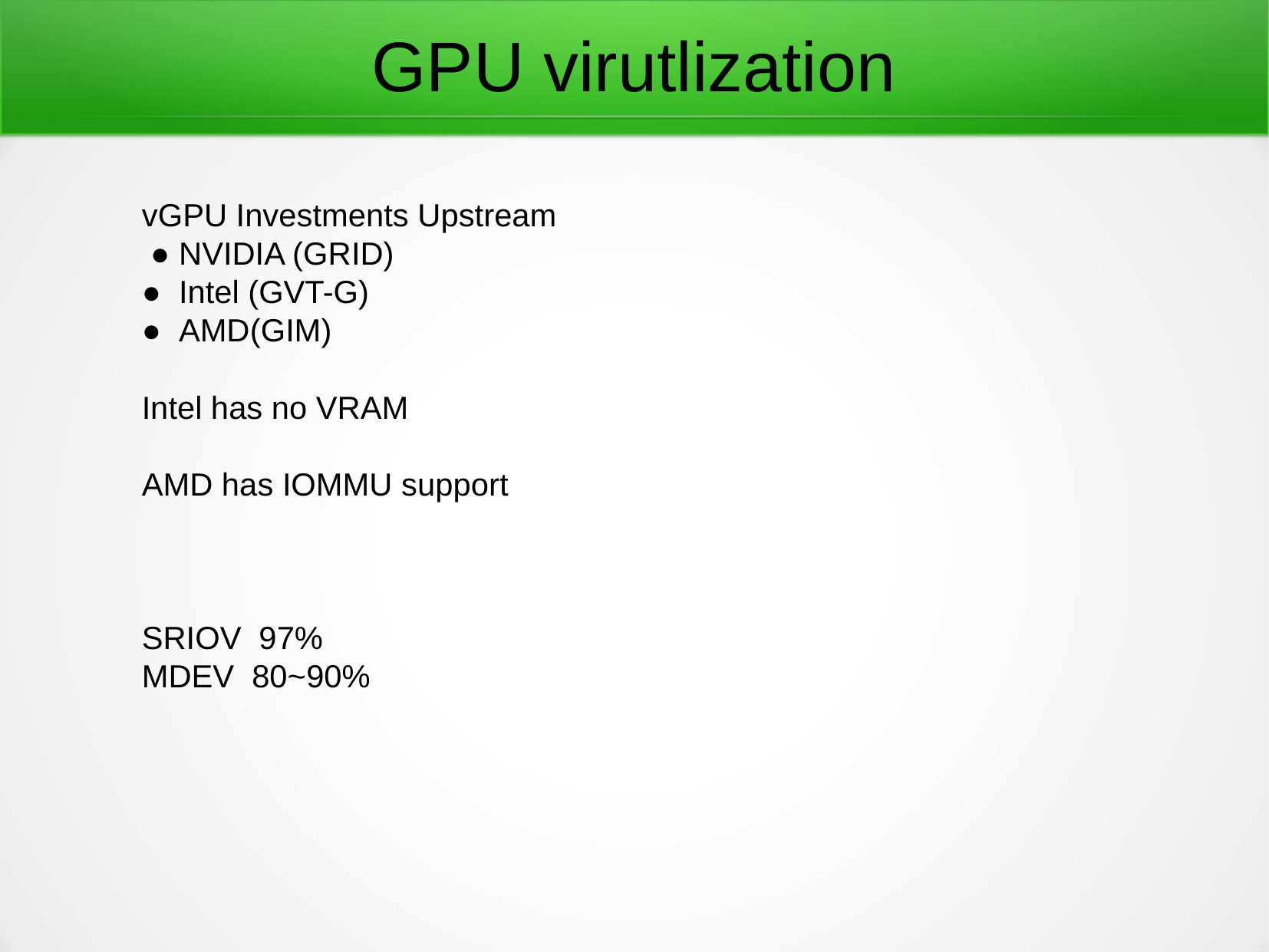

GPU virutlization
vGPU Investments Upstream
 ● NVIDIA (GRID)
●  Intel (GVT-G)
●  AMD(GIM)

Intel has no VRAM

AMD has IOMMU support

SRIOV  97%
MDEV  80~90%